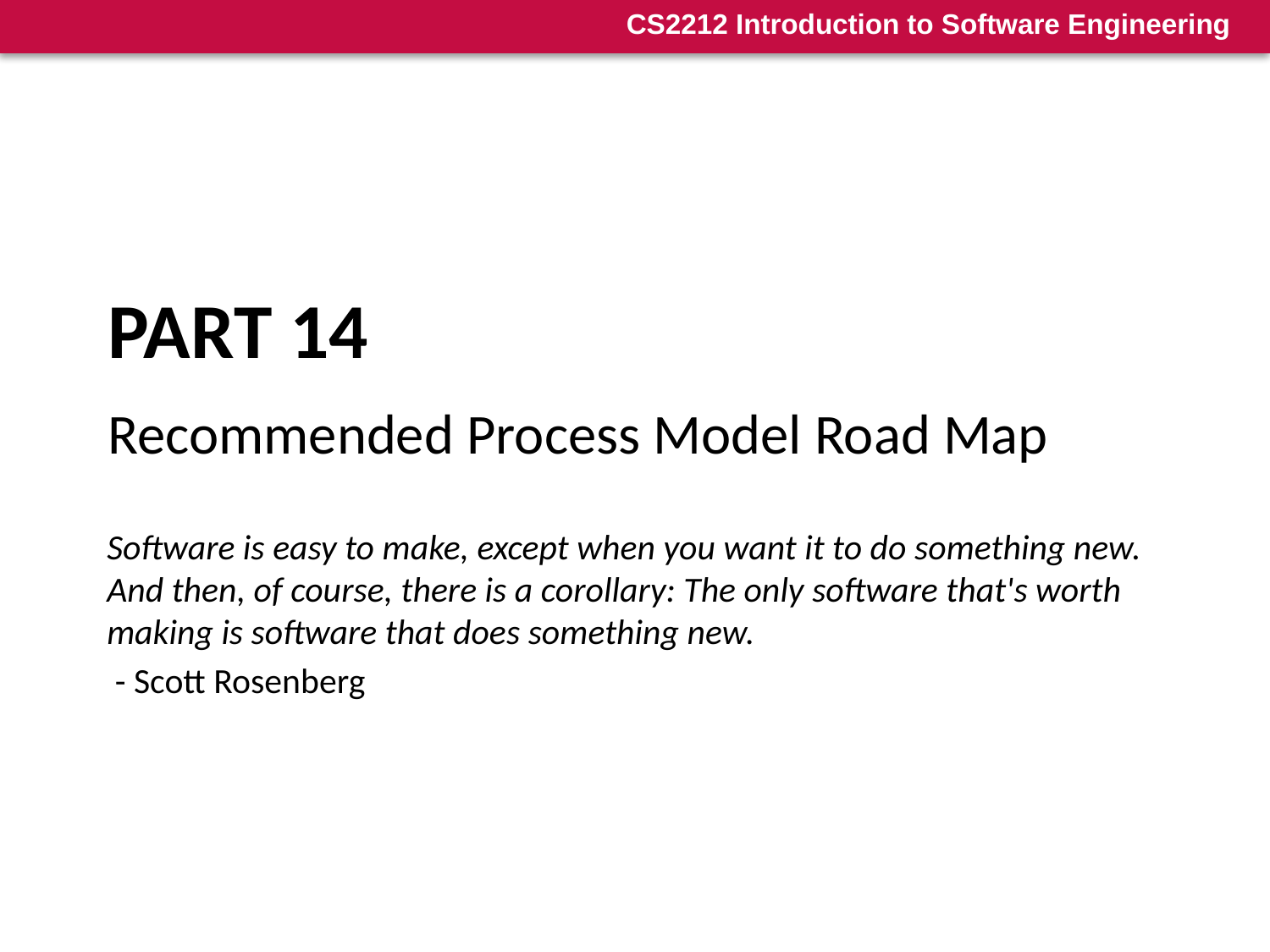

# Part 14
Recommended Process Model Road Map
Software is easy to make, except when you want it to do something new. And then, of course, there is a corollary: The only software that's worth making is software that does something new.
 - Scott Rosenberg